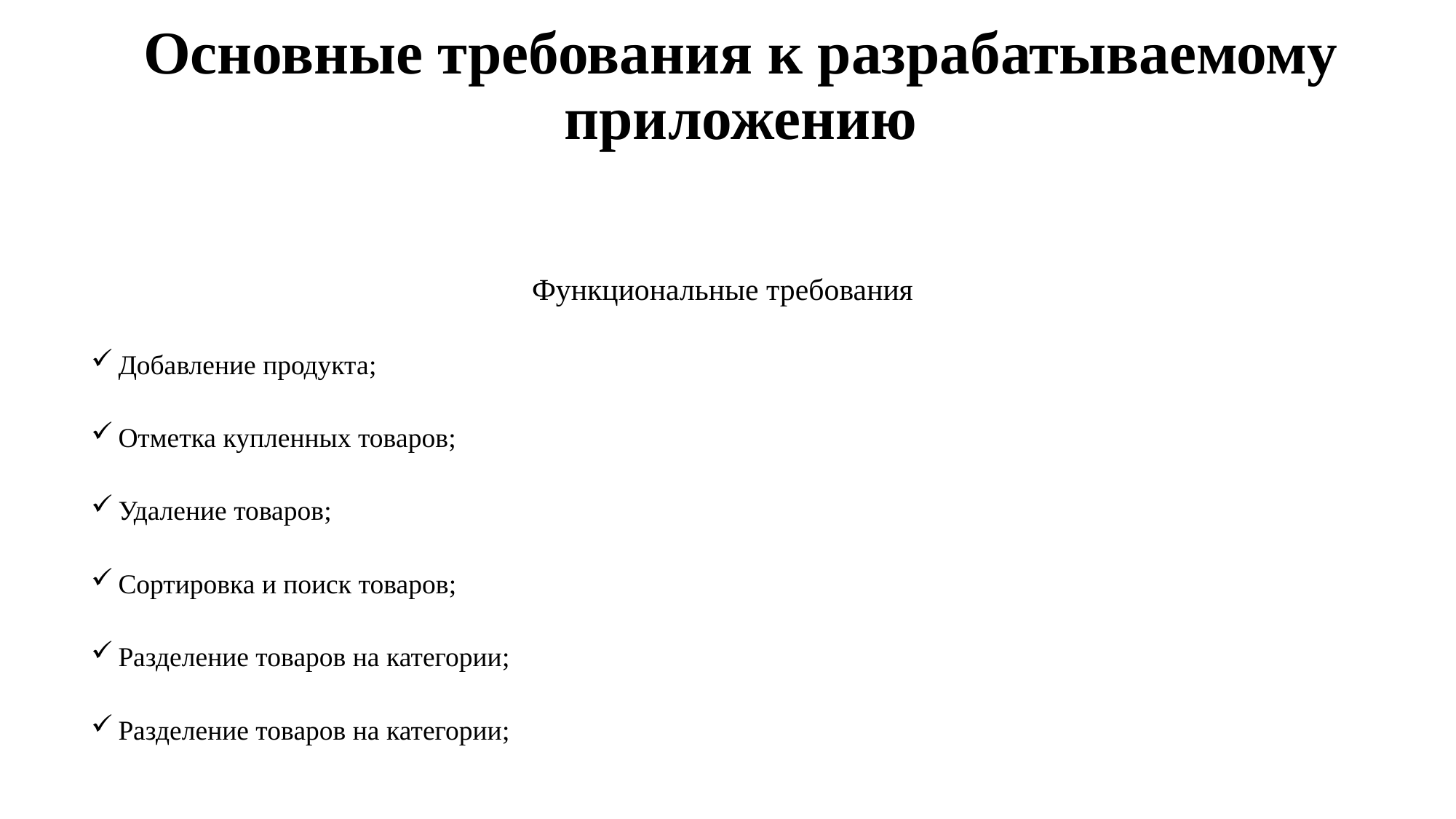

Основные требования к разрабатываемому приложению
Функциональные требования
Добавление продукта;
Отметка купленных товаров;
Удаление товаров;
Сортировка и поиск товаров;
Разделение товаров на категории;
Разделение товаров на категории;